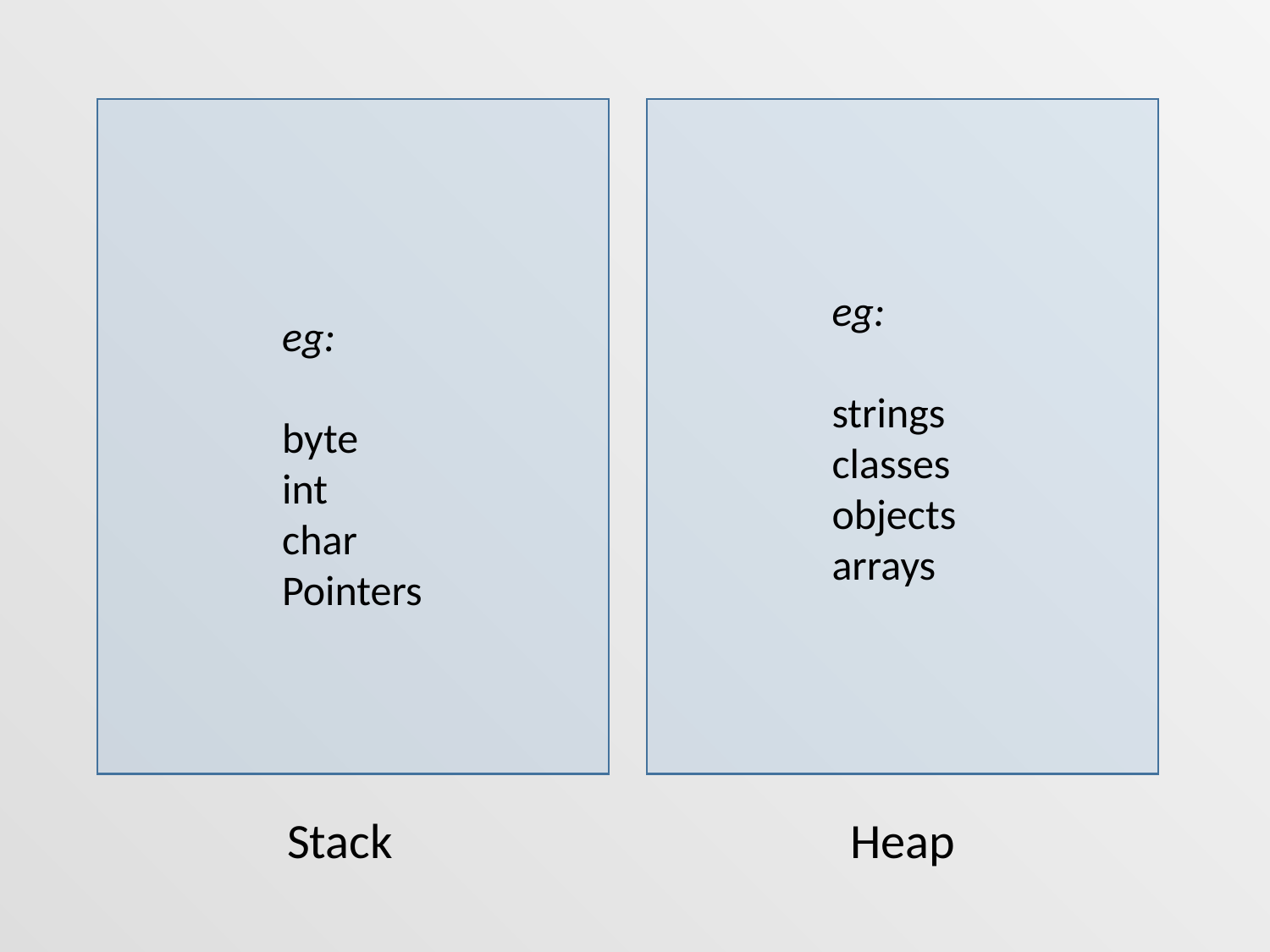

eg:

byte
int
char
Pointers
eg:

strings
classes
objects
arrays
Stack
Heap